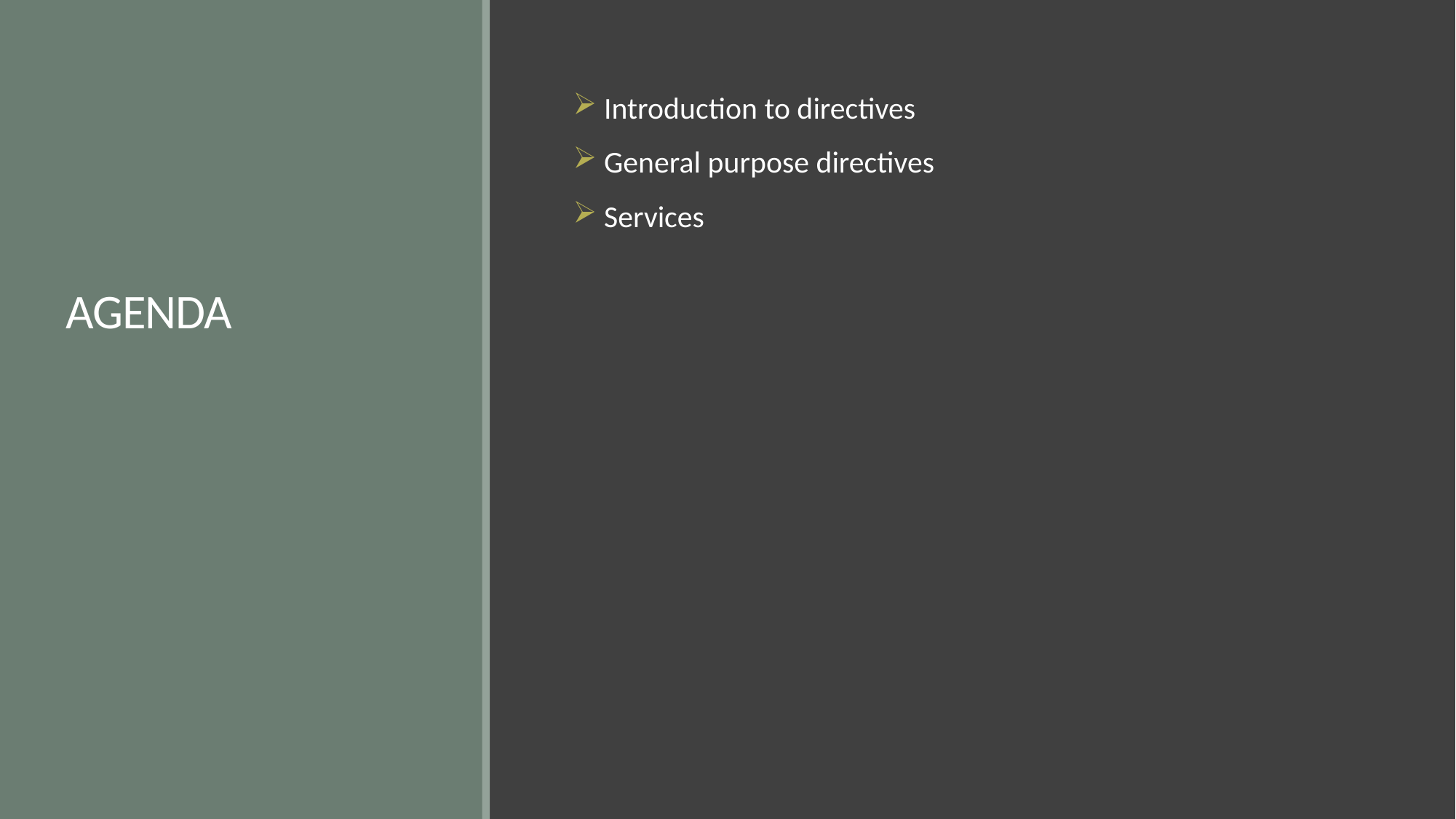

# AGENDA
 Introduction to directives
 General purpose directives
 Services